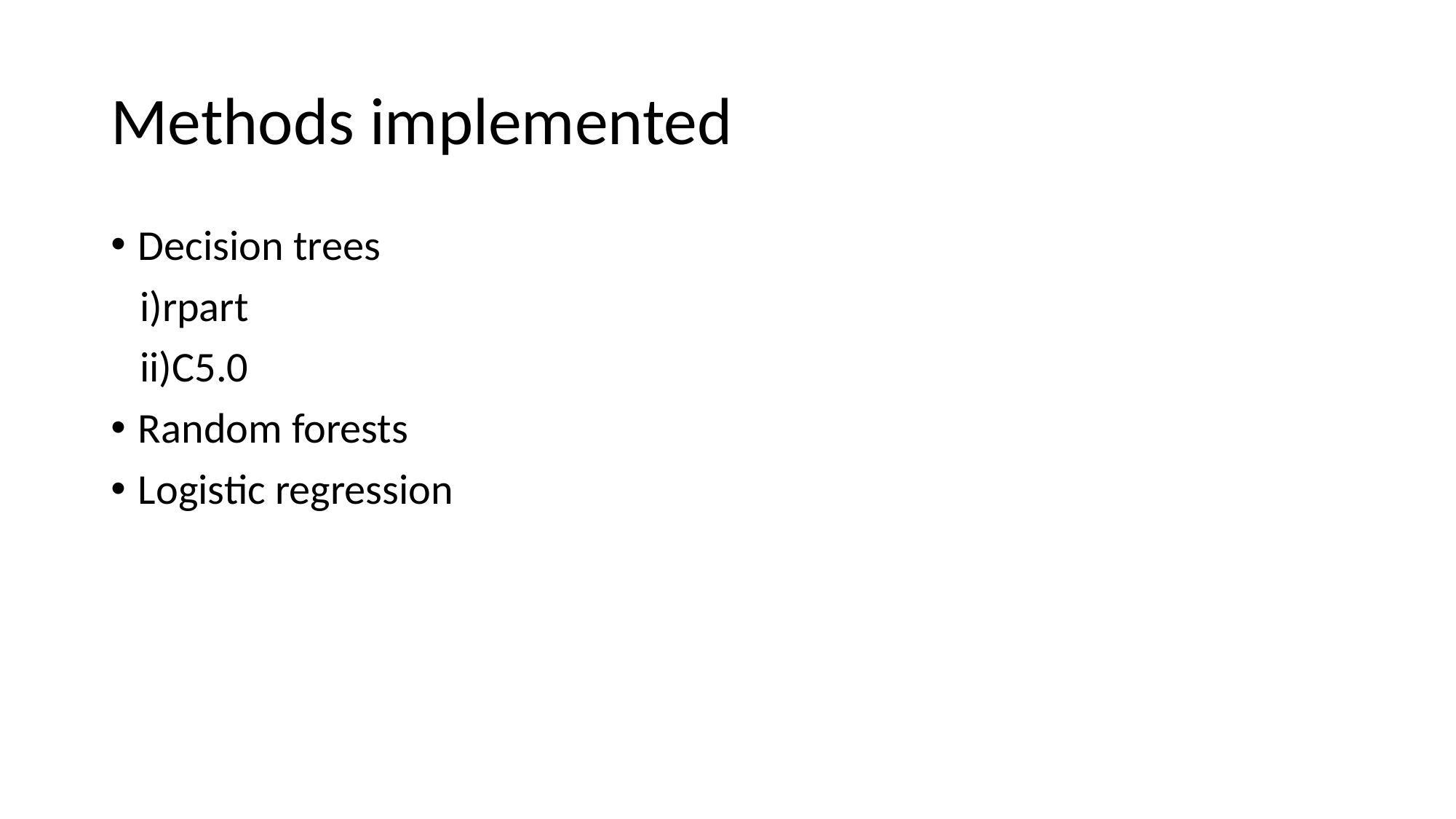

# Methods implemented
Decision trees
   i)rpart
   ii)C5.0
Random forests
Logistic regression